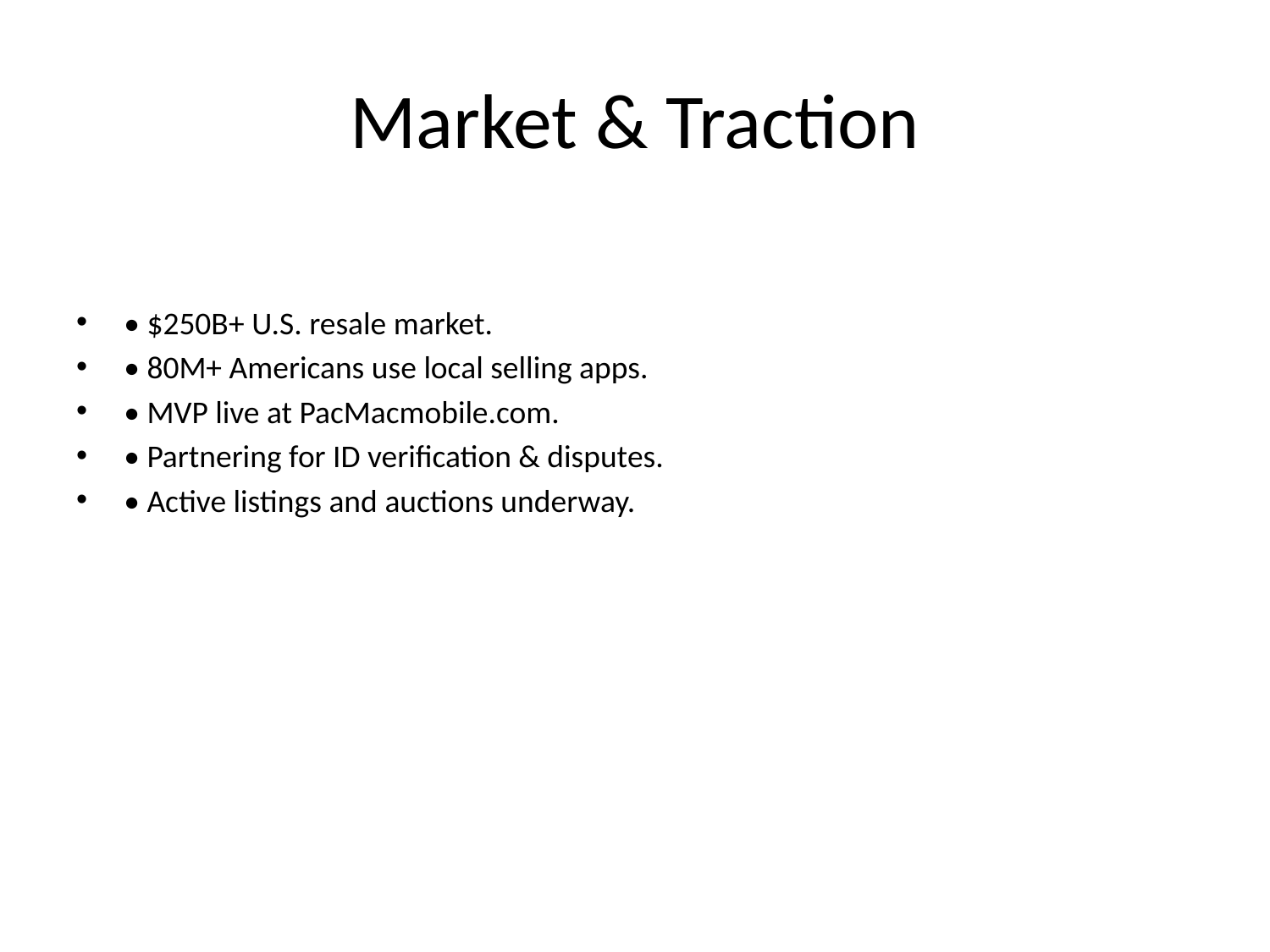

# Market & Traction

• $250B+ U.S. resale market.
• 80M+ Americans use local selling apps.
• MVP live at PacMacmobile.com.
• Partnering for ID verification & disputes.
• Active listings and auctions underway.